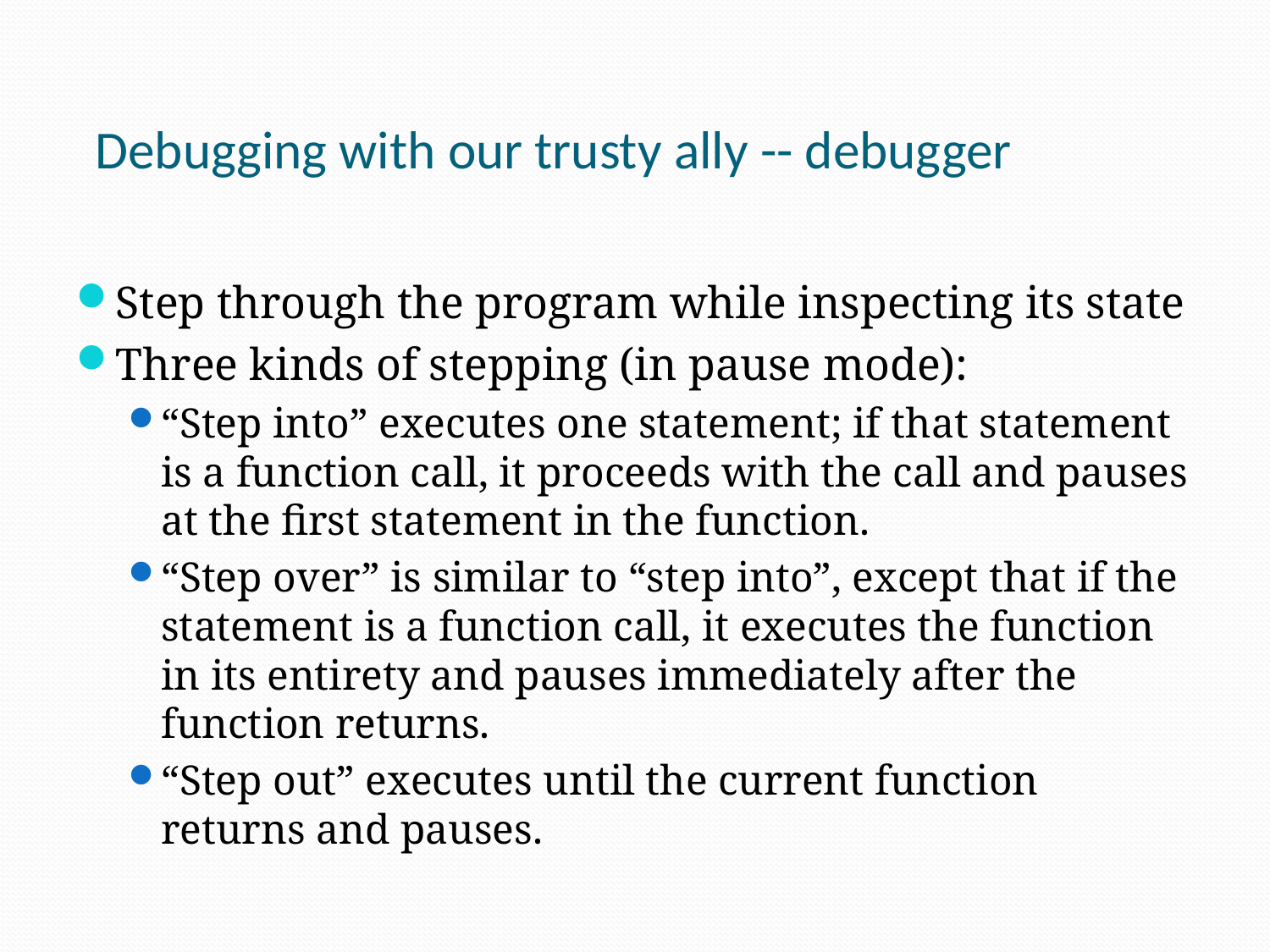

# Debugging with our trusty ally -- debugger
Step through the program while inspecting its state
Three kinds of stepping (in pause mode):
“Step into” executes one statement; if that statement is a function call, it proceeds with the call and pauses at the first statement in the function.
“Step over” is similar to “step into”, except that if the statement is a function call, it executes the function in its entirety and pauses immediately after the function returns.
“Step out” executes until the current function returns and pauses.